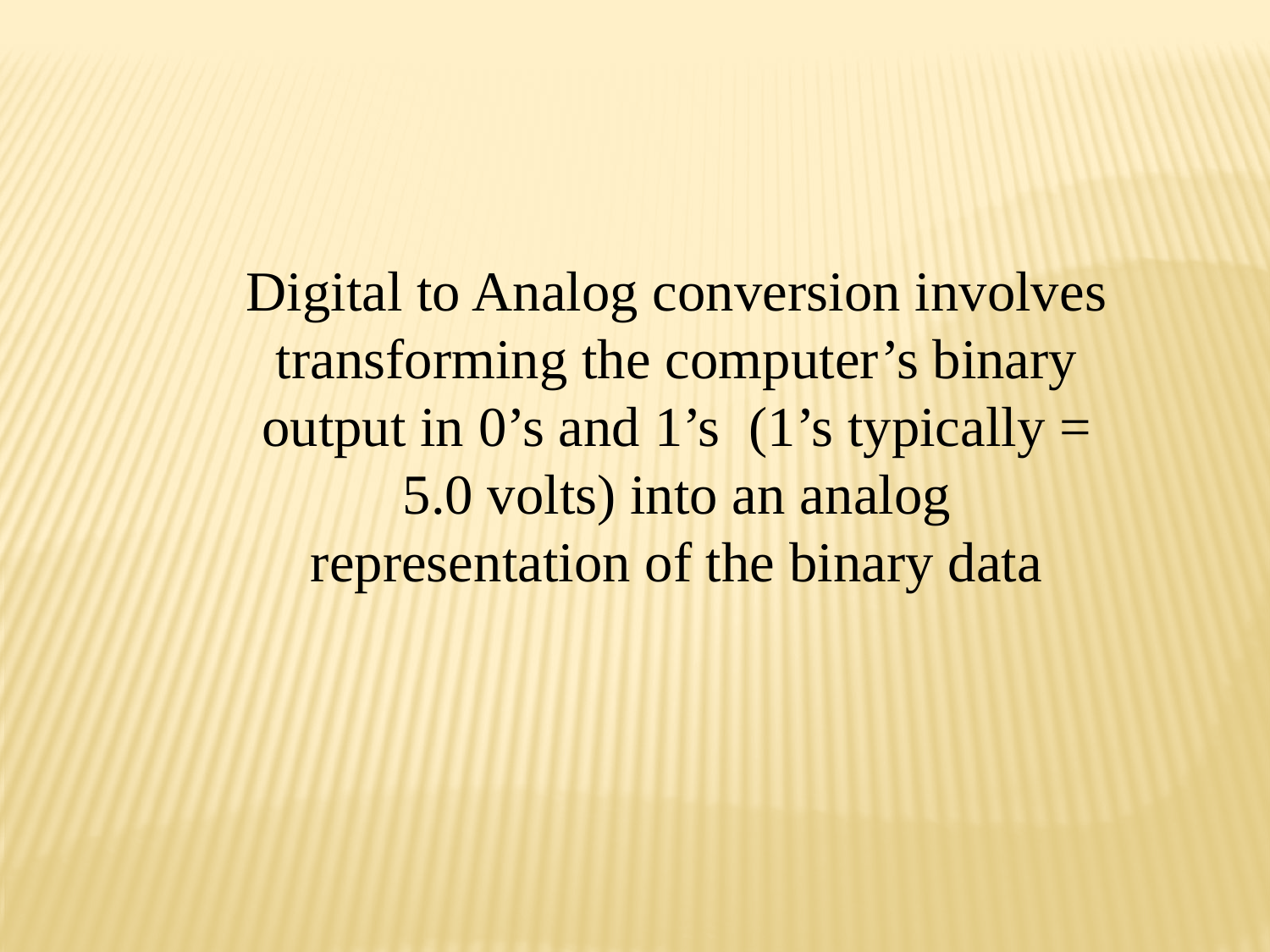

Digital to Analog conversion involves transforming the computer’s binary output in 0’s and 1’s  (1’s typically = 5.0 volts) into an analog representation of the binary data